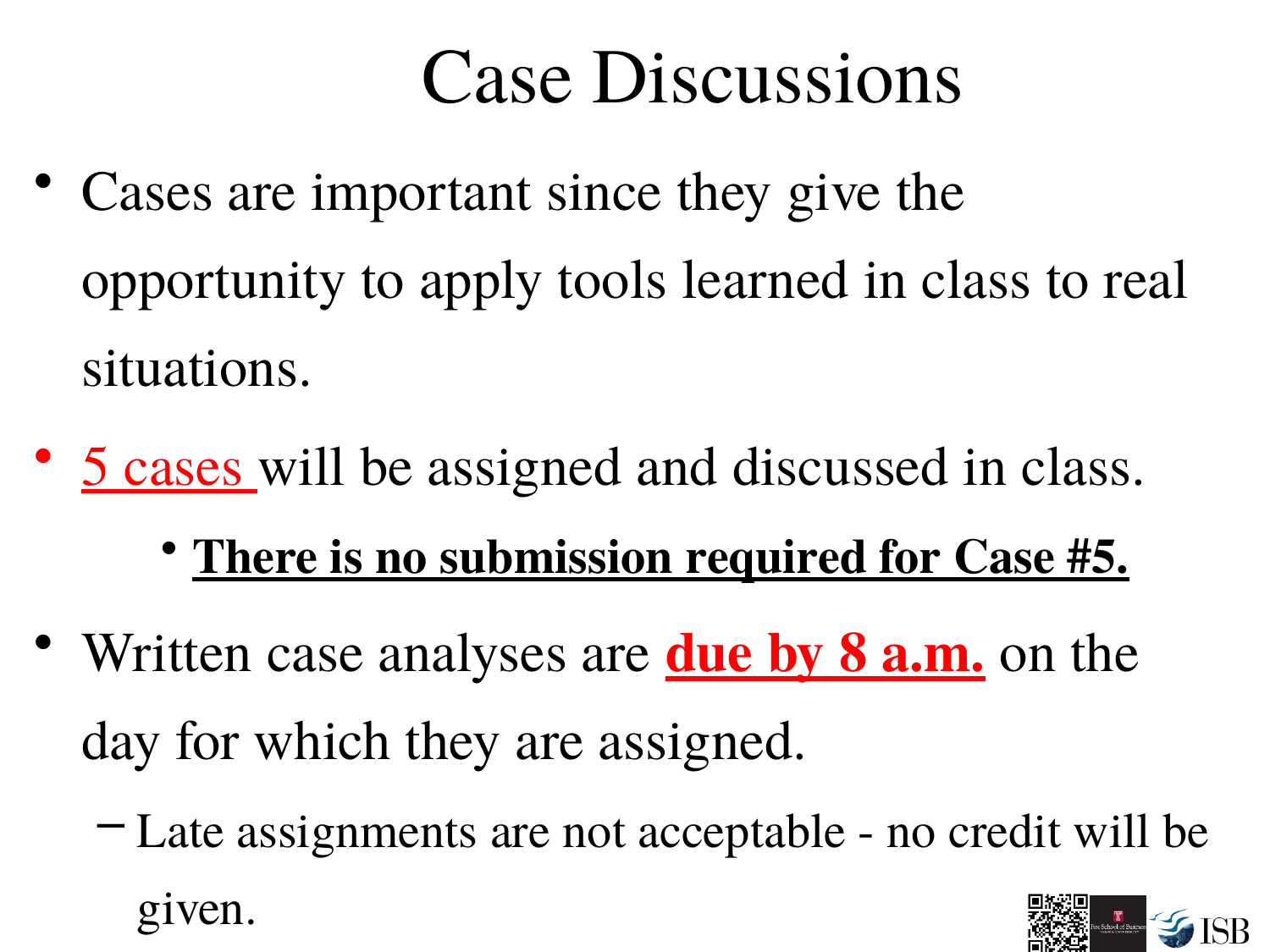

# Case Discussions
Cases are important since they give the opportunity to apply tools learned in class to real situations.
5 cases will be assigned and discussed in class.
There is no submission required for Case #5.
Written case analyses are due by 8 a.m. on the day for which they are assigned.
Late assignments are not acceptable - no credit will be given.